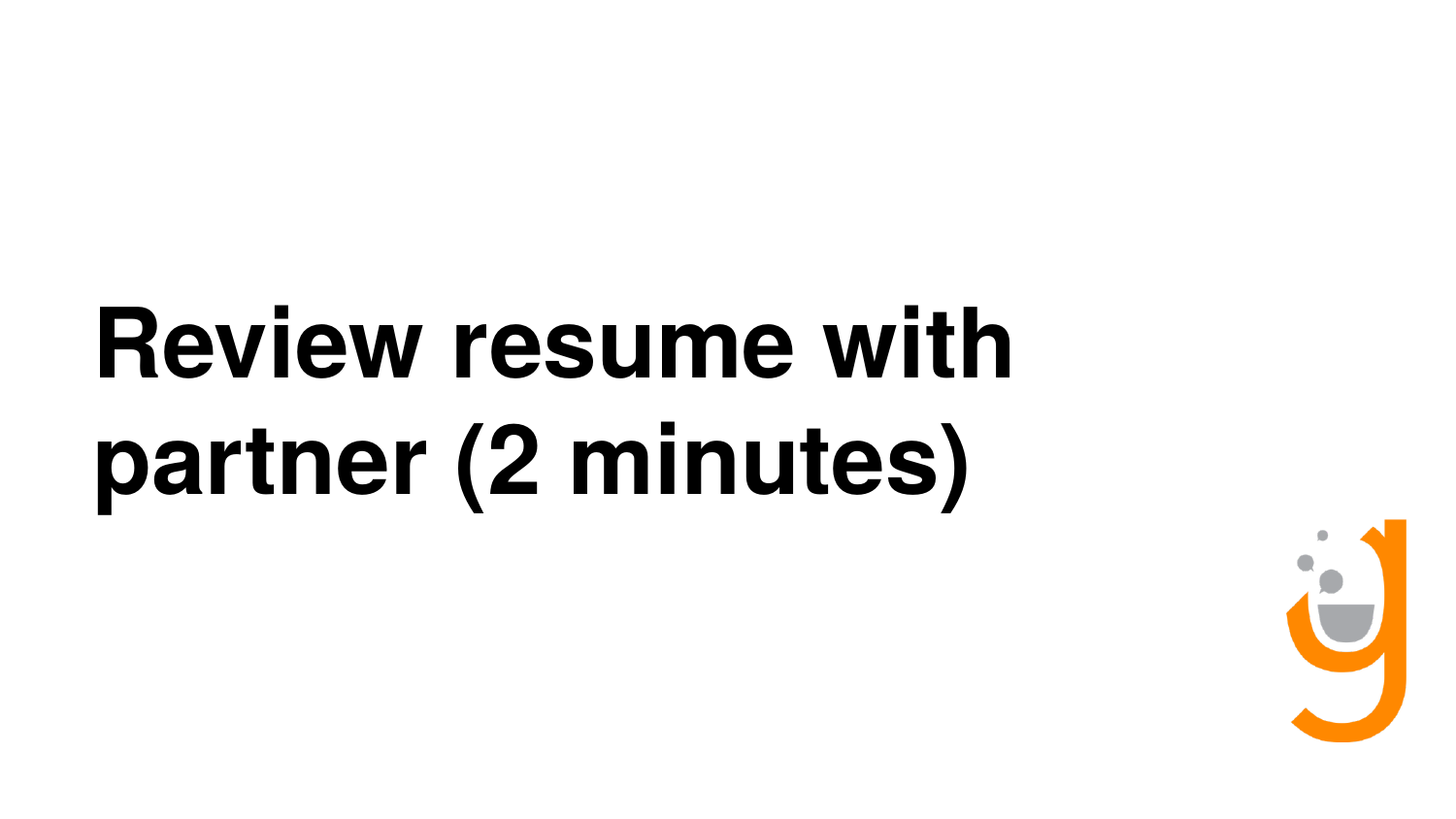

# Review resume with partner (2 minutes)